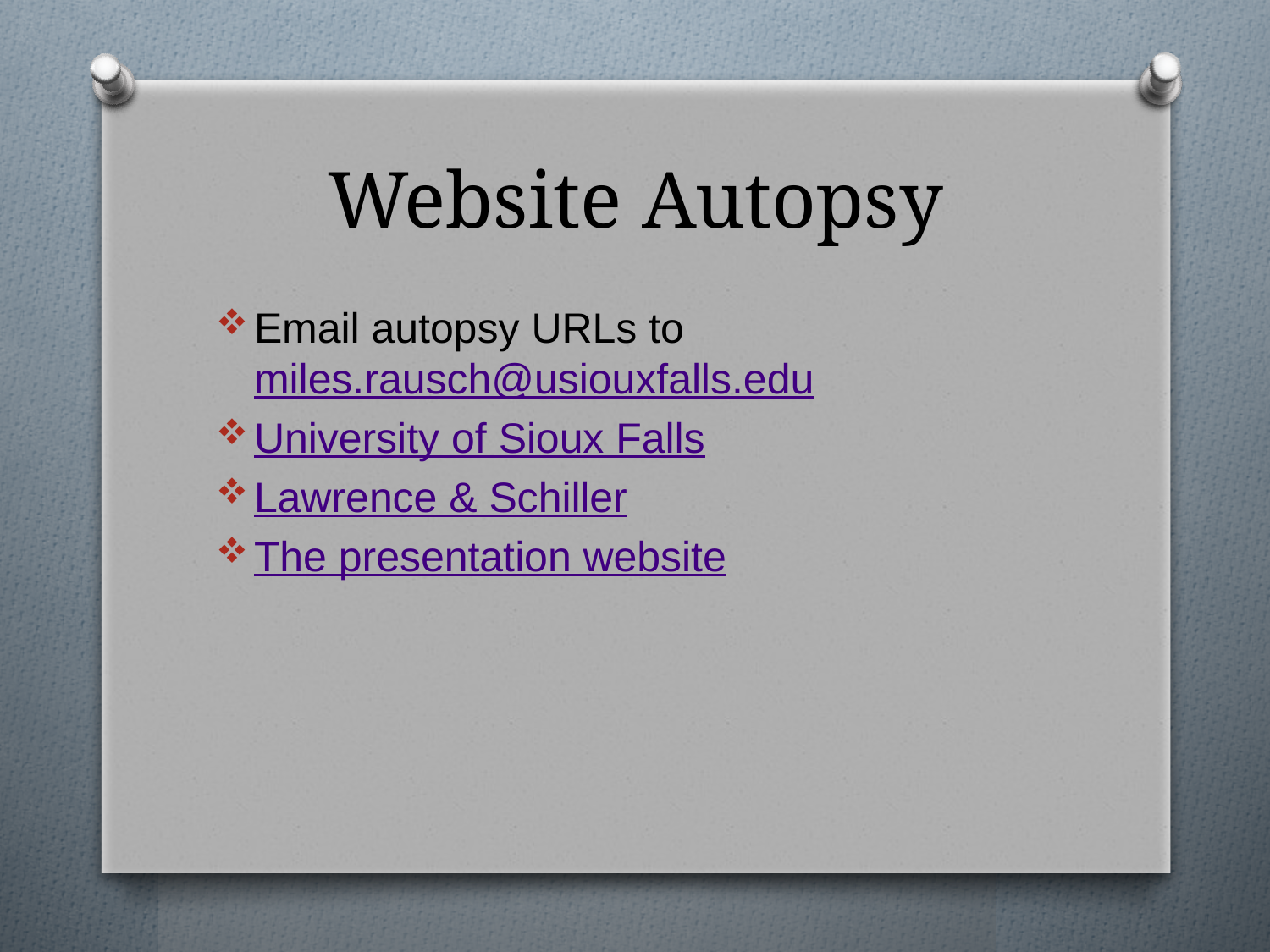

# Website Autopsy
Email autopsy URLs to miles.rausch@usiouxfalls.edu
University of Sioux Falls
Lawrence & Schiller
The presentation website